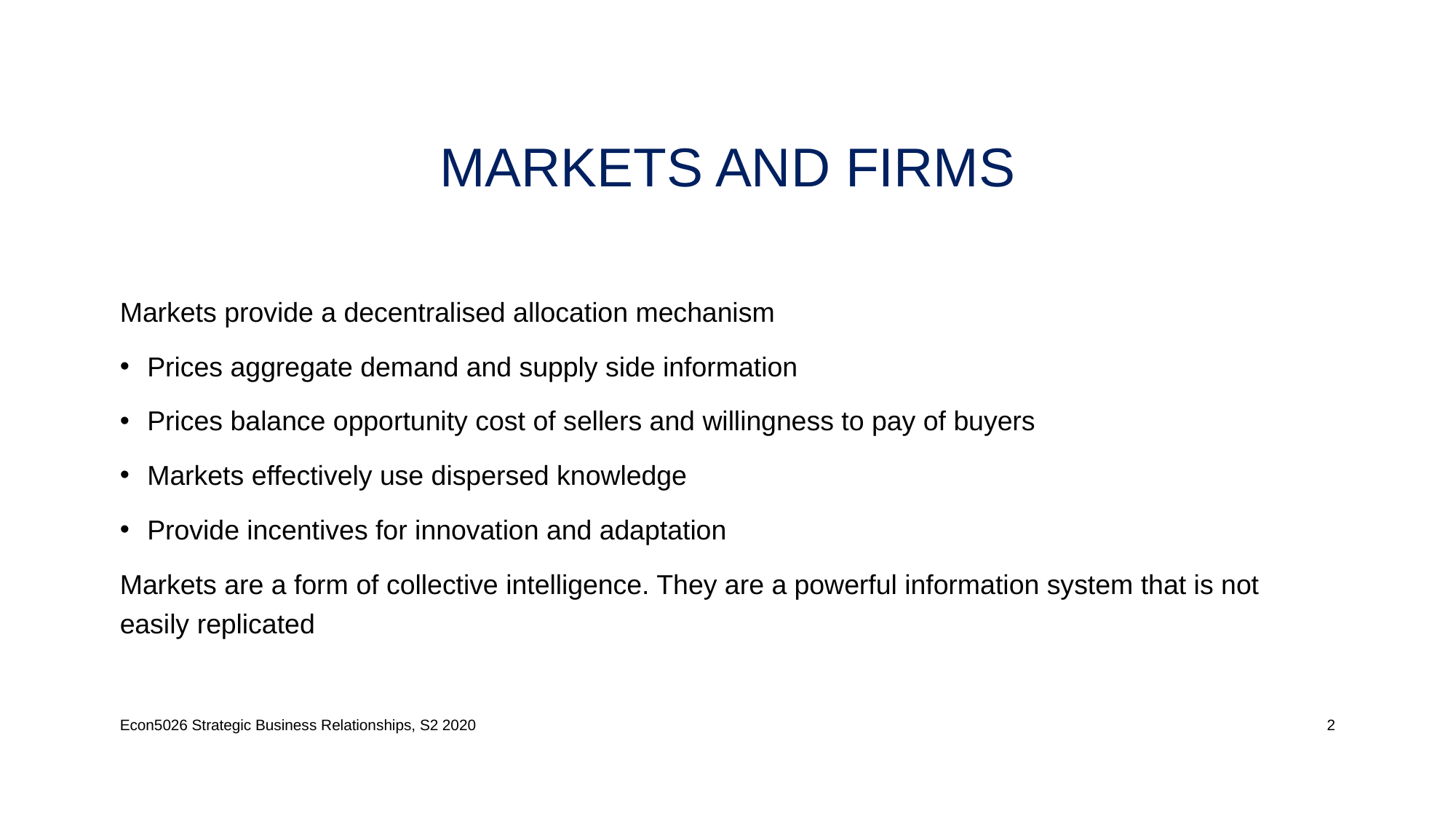

# Markets and Firms
Markets provide a decentralised allocation mechanism
Prices aggregate demand and supply side information
Prices balance opportunity cost of sellers and willingness to pay of buyers
Markets effectively use dispersed knowledge
Provide incentives for innovation and adaptation
Markets are a form of collective intelligence. They are a powerful information system that is not easily replicated

Econ5026 Strategic Business Relationships, S2 2020
2